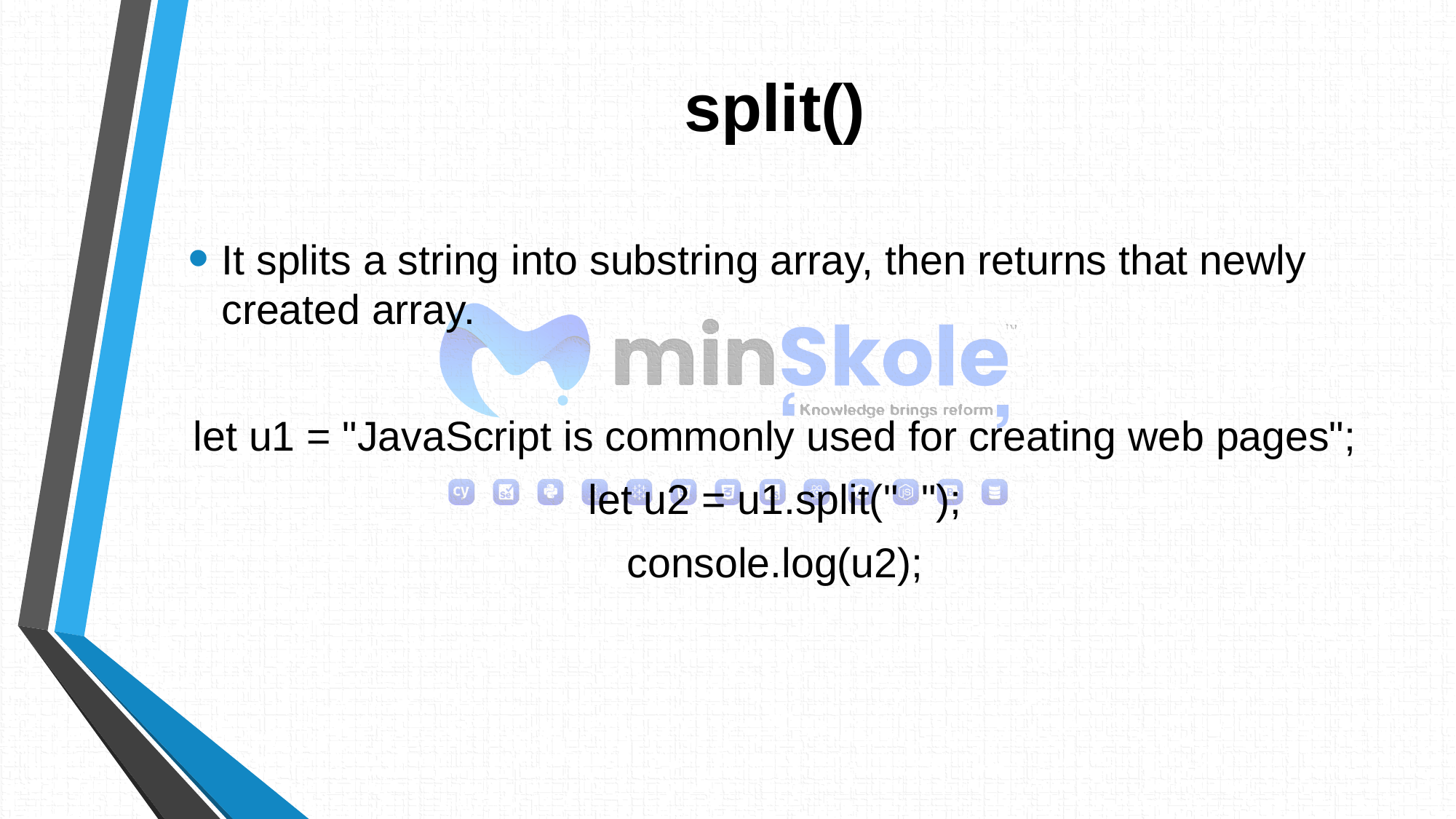

# split()
It splits a string into substring array, then returns that newly created array.

let u1 = "JavaScript is commonly used for creating web pages";
let u2 = u1.split("  ");
console.log(u2);